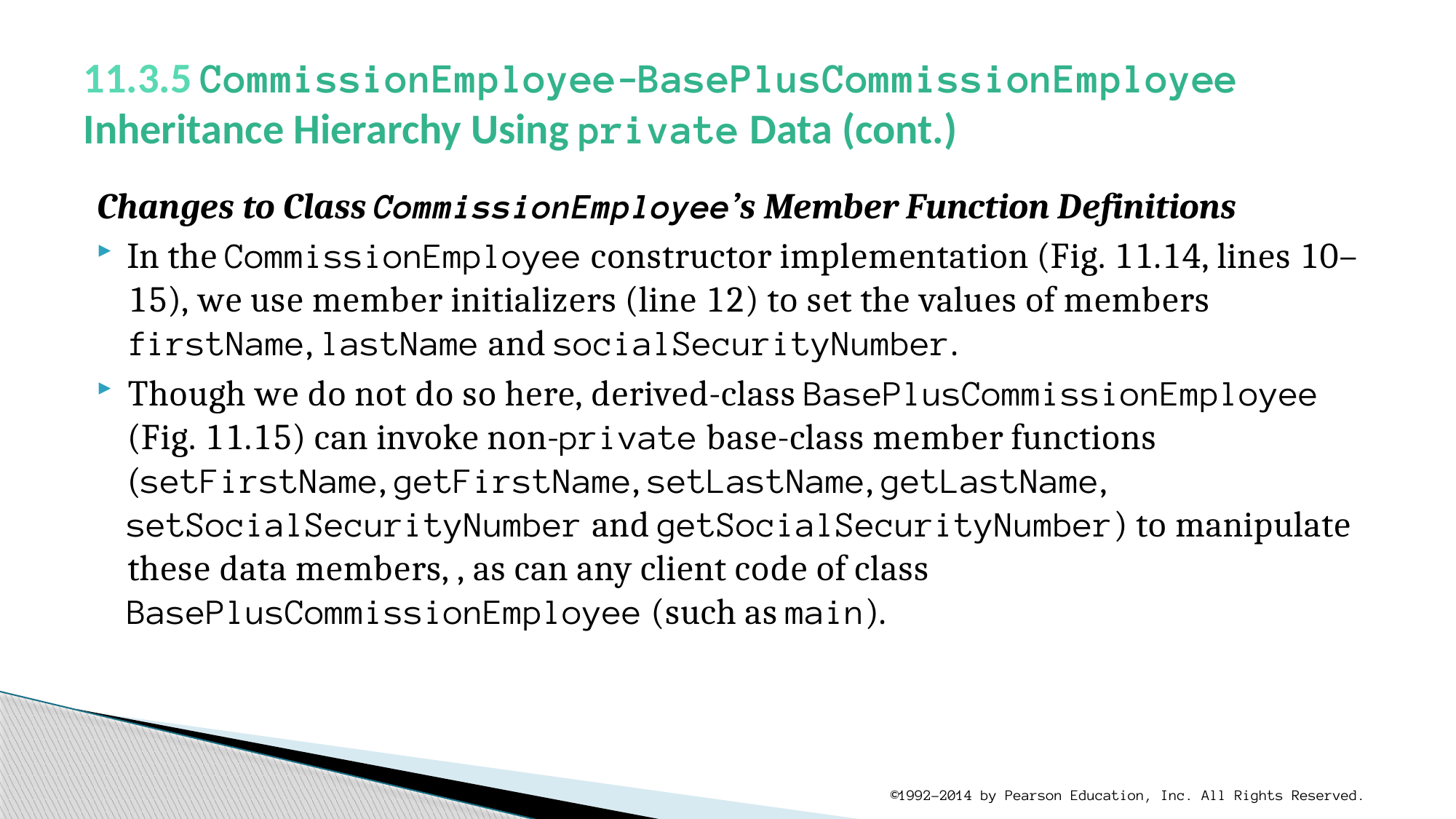

# 11.3.5 CommissionEmployee–BasePlusCommissionEmployee Inheritance Hierarchy Using private Data (cont.)
Changes to Class CommissionEmployee’s Member Function Definitions
In the CommissionEmployee constructor implementation (Fig. 11.14, lines 10–15), we use member initializers (line 12) to set the values of members firstName, lastName and socialSecurityNumber.
Though we do not do so here, derived-class BasePlusCommissionEmployee (Fig. 11.15) can invoke non-private base-class member functions (setFirstName, getFirstName, setLastName, getLastName, setSocialSecurityNumber and getSocialSecurityNumber) to manipulate these data members, , as can any client code of class BasePlusCommissionEmployee (such as main).

©1992-2014 by Pearson Education, Inc. All Rights Reserved.